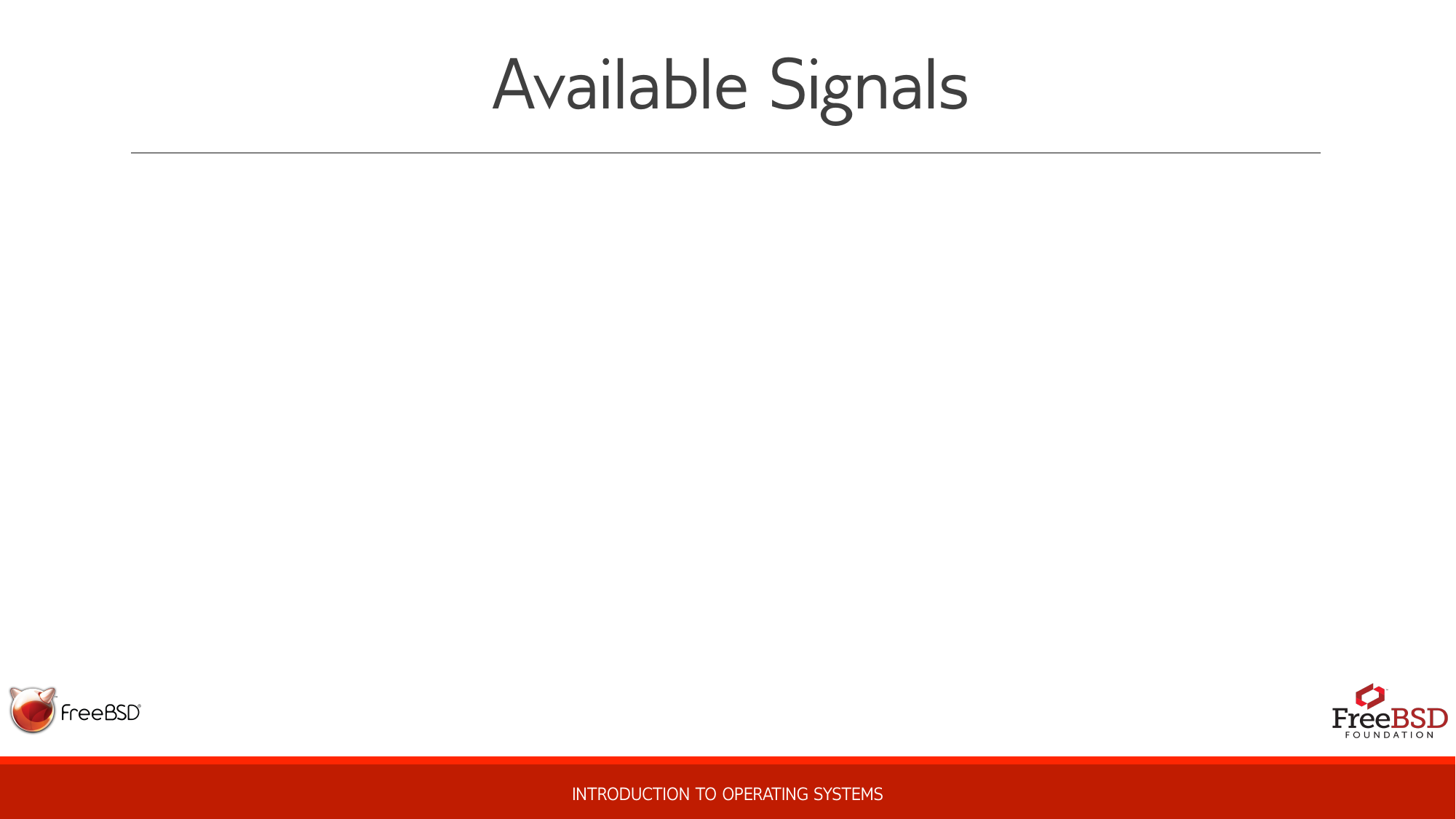

# Available Signals

Introduction to Operating Systems